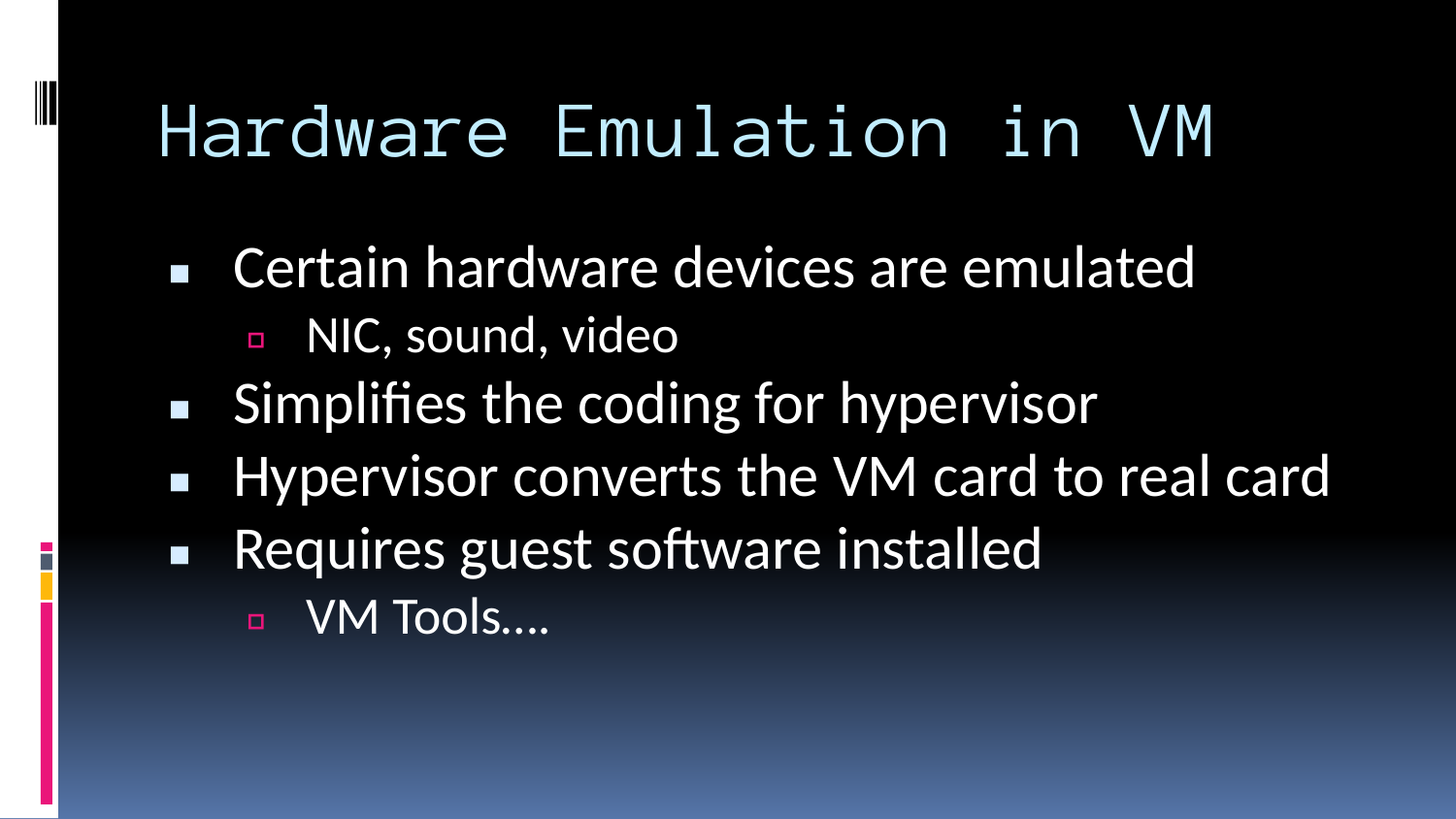

# Hardware Emulation in VM
Certain hardware devices are emulated
NIC, sound, video
Simplifies the coding for hypervisor
Hypervisor converts the VM card to real card
Requires guest software installed
VM Tools….